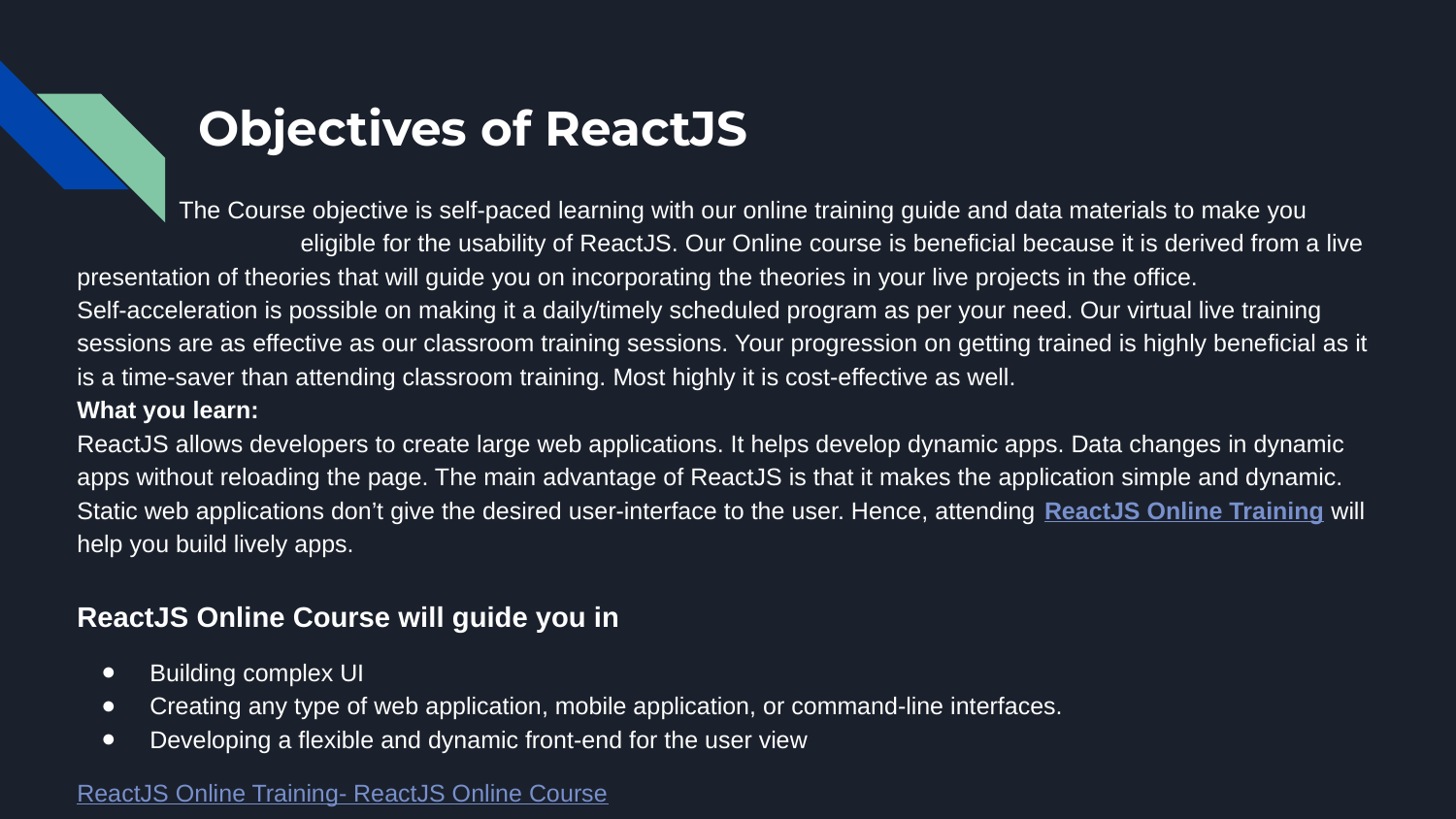

# Objectives of ReactJS
               The Course objective is self-paced learning with our online training guide and data materials to make you                                            eligible for the usability of ReactJS. Our Online course is beneficial because it is derived from a live presentation of theories that will guide you on incorporating the theories in your live projects in the office.
Self-acceleration is possible on making it a daily/timely scheduled program as per your need. Our virtual live training sessions are as effective as our classroom training sessions. Your progression on getting trained is highly beneficial as it is a time-saver than attending classroom training. Most highly it is cost-effective as well.
What you learn:
ReactJS allows developers to create large web applications. It helps develop dynamic apps. Data changes in dynamic apps without reloading the page. The main advantage of ReactJS is that it makes the application simple and dynamic. Static web applications don’t give the desired user-interface to the user. Hence, attending ReactJS Online Training will help you build lively apps.

ReactJS Online Course will guide you in
Building complex UI
Creating any type of web application, mobile application, or command-line interfaces.
Developing a flexible and dynamic front-end for the user view
ReactJS Online Training- ReactJS Online Course